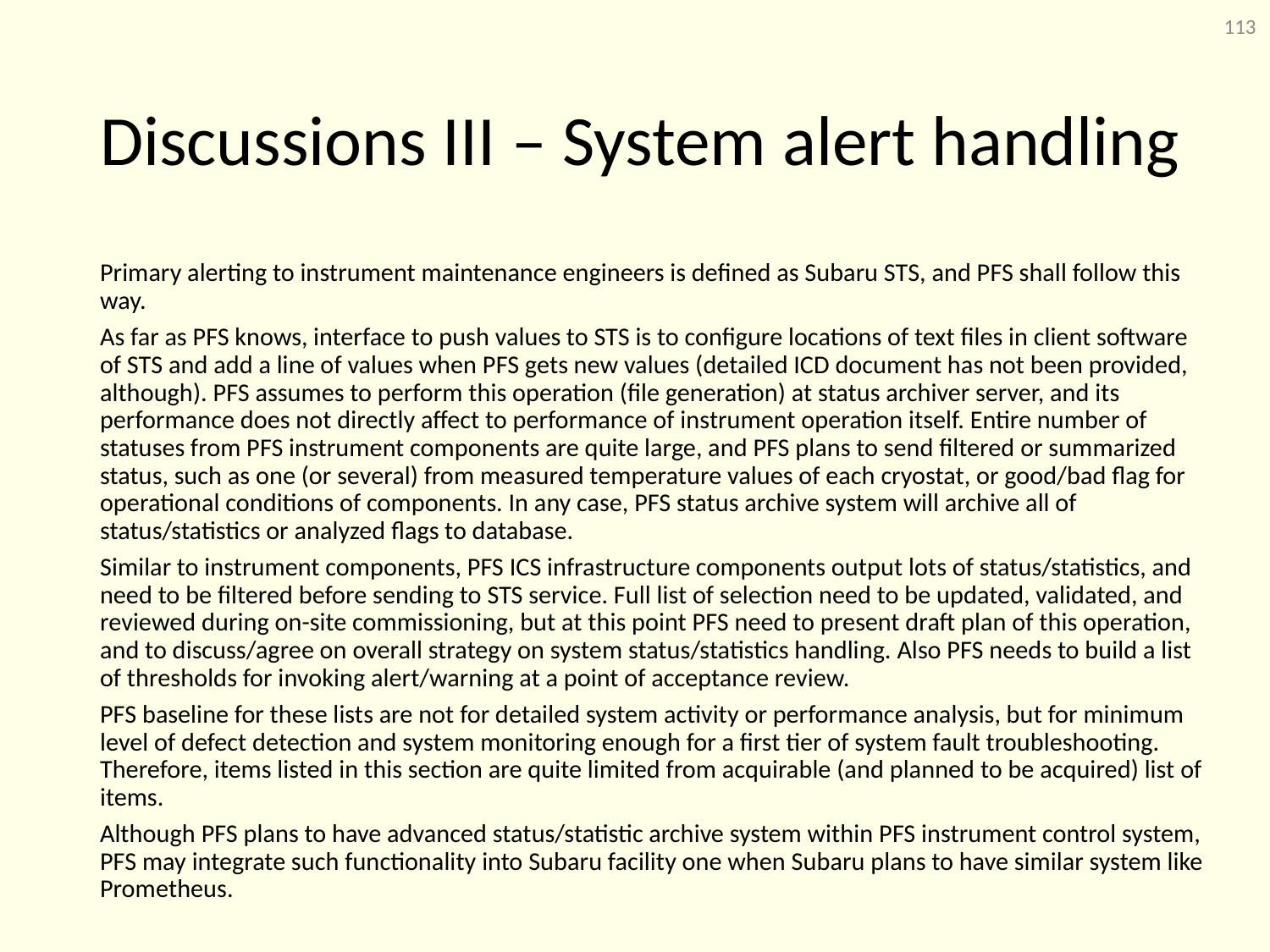

113
# Discussions III – System alert handling
Primary alerting to instrument maintenance engineers is defined as Subaru STS, and PFS shall follow this way.
As far as PFS knows, interface to push values to STS is to configure locations of text files in client software of STS and add a line of values when PFS gets new values (detailed ICD document has not been provided, although). PFS assumes to perform this operation (file generation) at status archiver server, and its performance does not directly affect to performance of instrument operation itself. Entire number of statuses from PFS instrument components are quite large, and PFS plans to send filtered or summarized status, such as one (or several) from measured temperature values of each cryostat, or good/bad flag for operational conditions of components. In any case, PFS status archive system will archive all of status/statistics or analyzed flags to database.
Similar to instrument components, PFS ICS infrastructure components output lots of status/statistics, and need to be filtered before sending to STS service. Full list of selection need to be updated, validated, and reviewed during on-site commissioning, but at this point PFS need to present draft plan of this operation, and to discuss/agree on overall strategy on system status/statistics handling. Also PFS needs to build a list of thresholds for invoking alert/warning at a point of acceptance review.
PFS baseline for these lists are not for detailed system activity or performance analysis, but for minimum level of defect detection and system monitoring enough for a first tier of system fault troubleshooting. Therefore, items listed in this section are quite limited from acquirable (and planned to be acquired) list of items.
Although PFS plans to have advanced status/statistic archive system within PFS instrument control system, PFS may integrate such functionality into Subaru facility one when Subaru plans to have similar system like Prometheus.